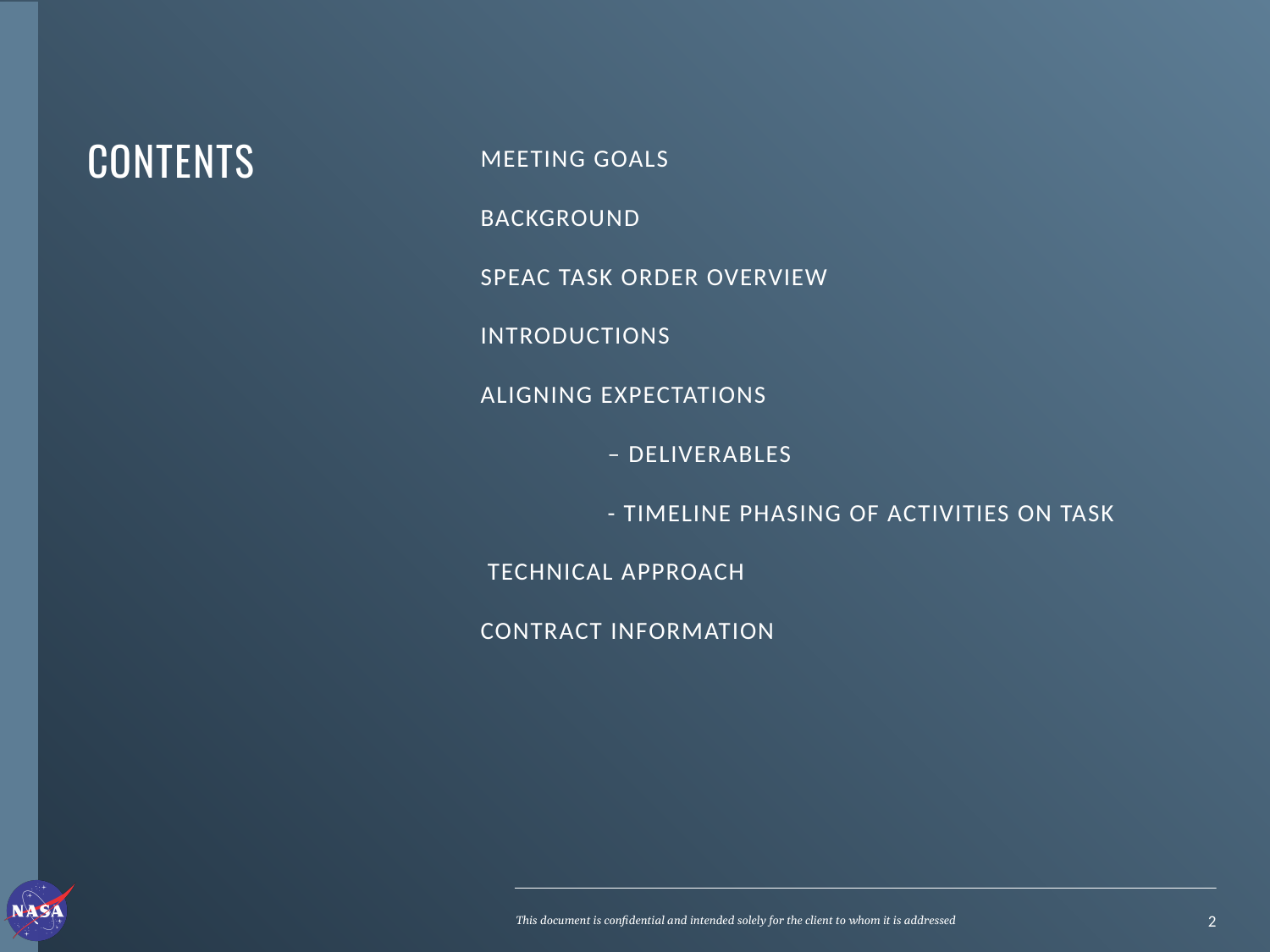

# CONTENTS
Meeting Goals
Background
SPEAC TaSk Order Overview
Introductions
Aligning expectations
	– deliverables
	- Timeline Phasing of Activities on TASK
 Technical Approach
Contract Information
This document is confidential and intended solely for the client to whom it is addressed